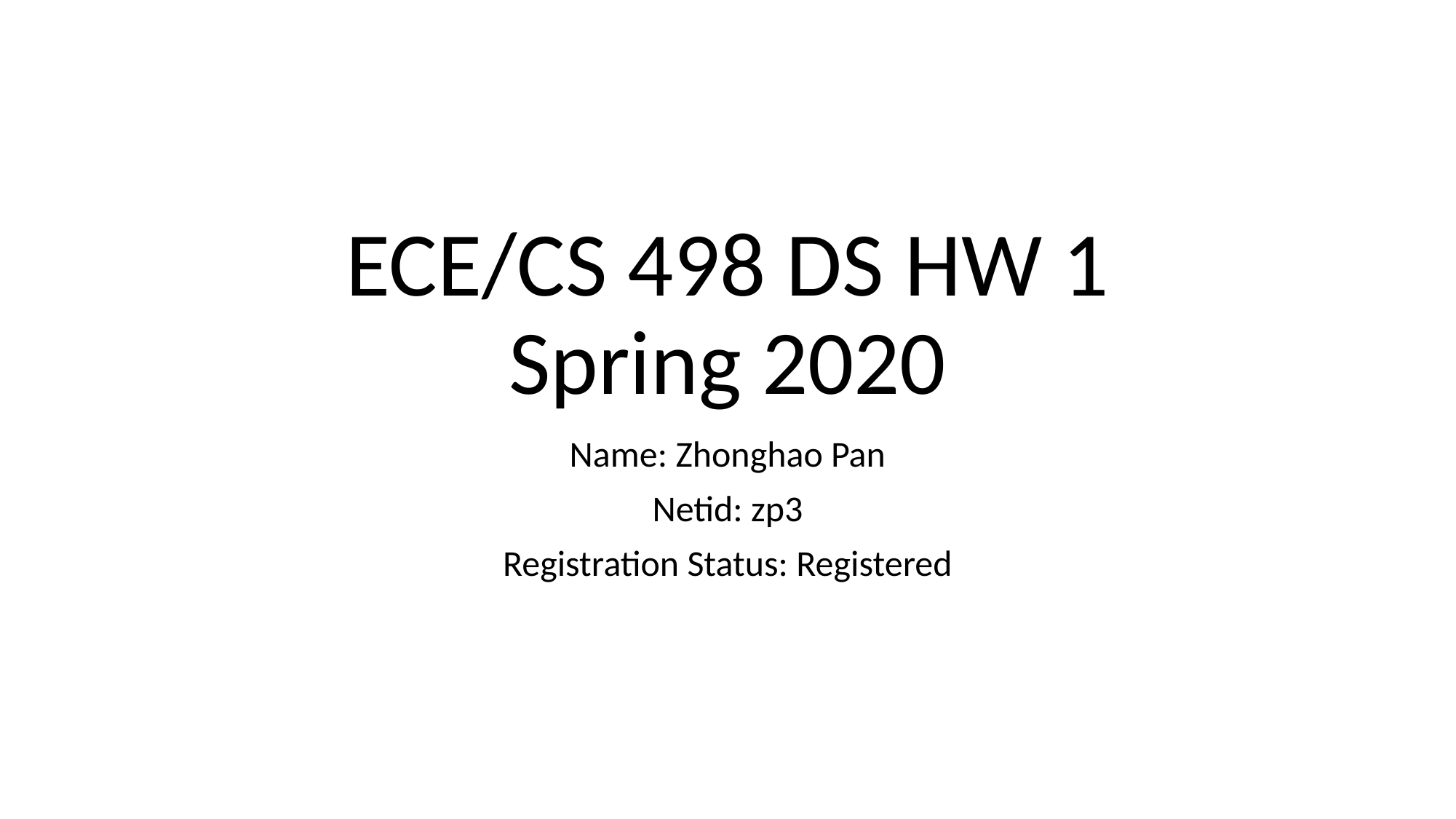

# ECE/CS 498 DS HW 1 Spring 2020
Name: Zhonghao Pan
Netid: zp3
Registration Status: Registered